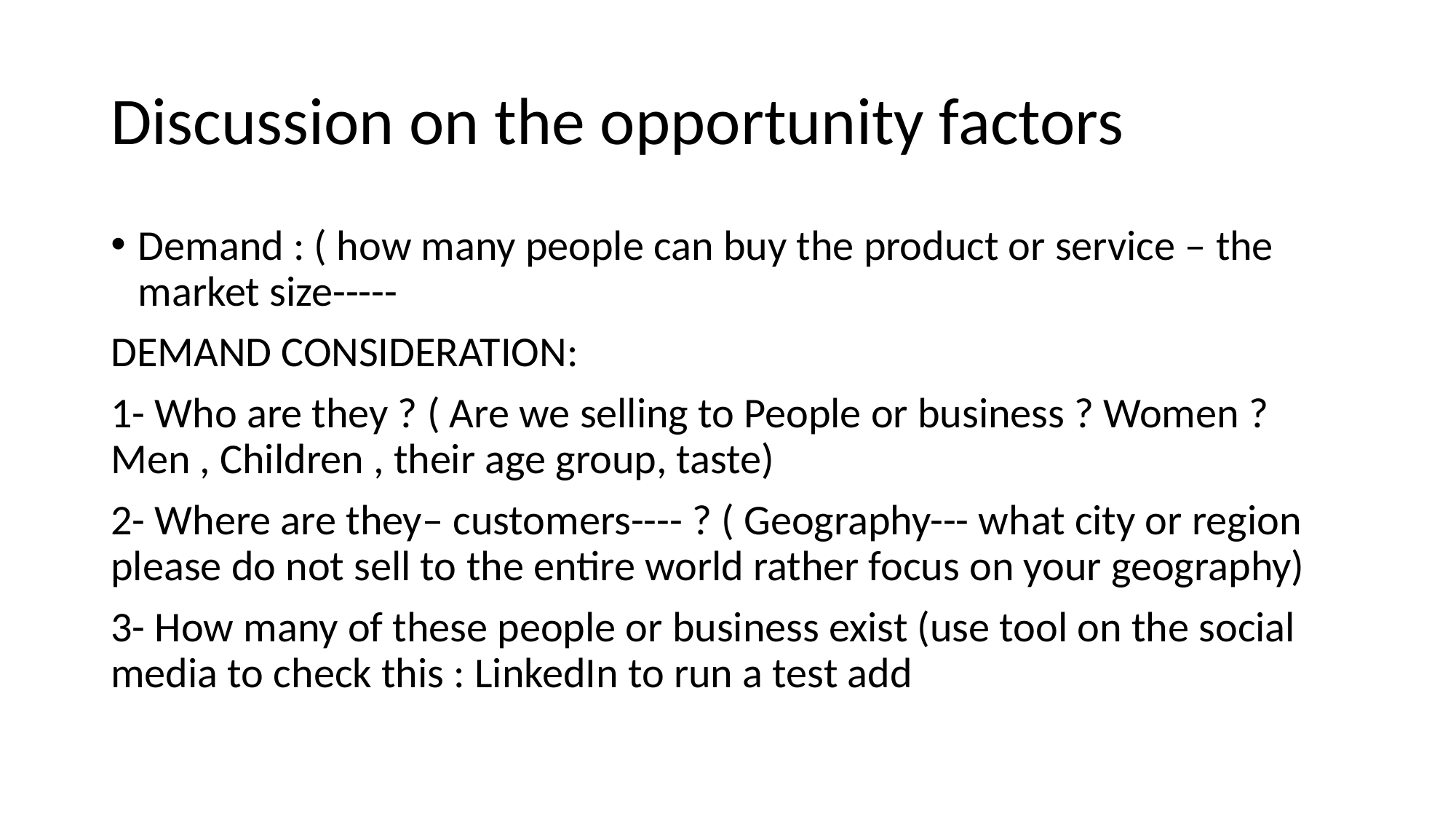

# Discussion on the opportunity factors
Demand : ( how many people can buy the product or service – the market size-----
DEMAND CONSIDERATION:
1- Who are they ? ( Are we selling to People or business ? Women ? Men , Children , their age group, taste)
2- Where are they– customers---- ? ( Geography--- what city or region please do not sell to the entire world rather focus on your geography)
3- How many of these people or business exist (use tool on the social media to check this : LinkedIn to run a test add